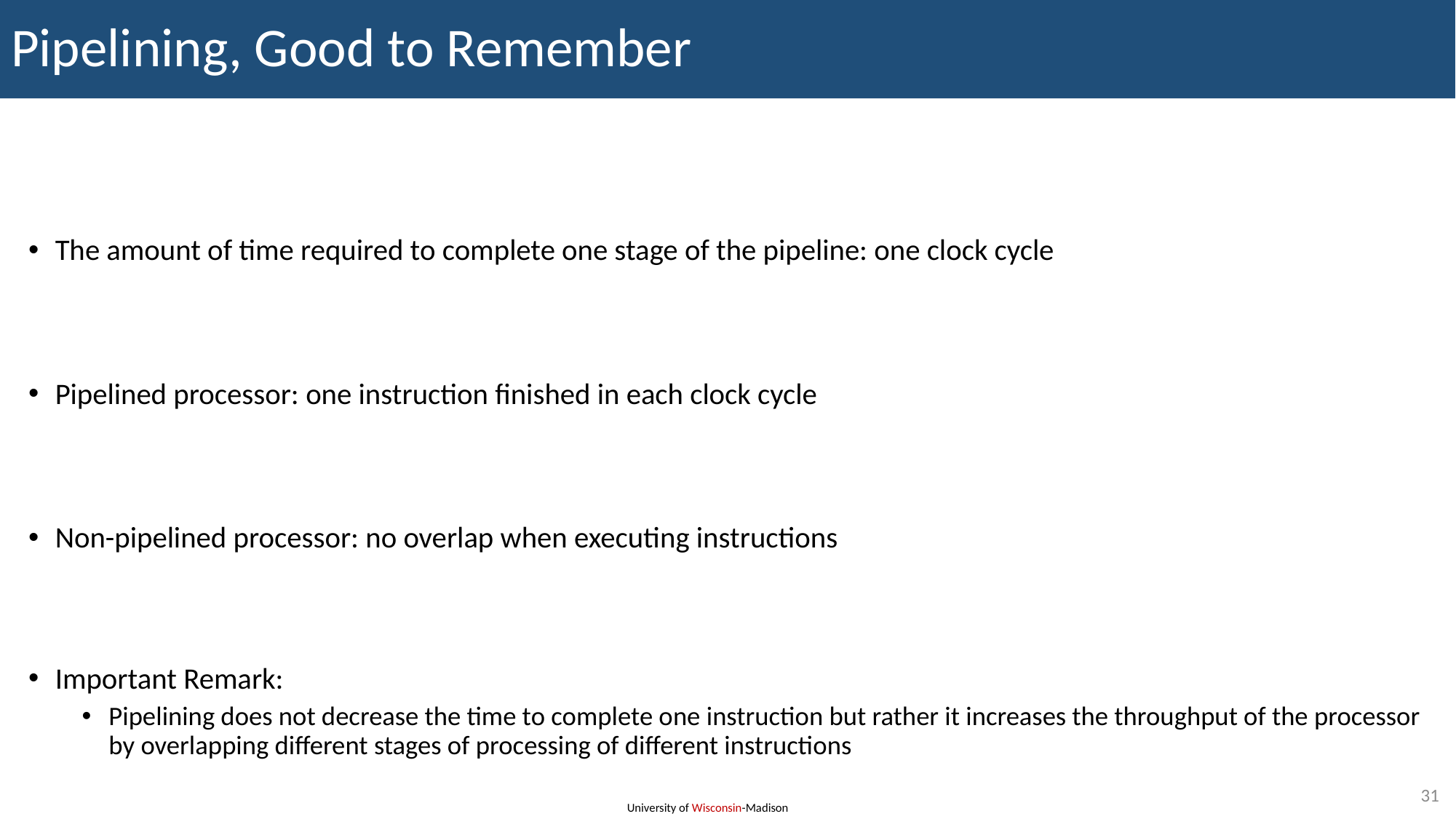

# Pipelining, Good to Remember

The amount of time required to complete one stage of the pipeline: one clock cycle

Pipelined processor: one instruction finished in each clock cycle

Non-pipelined processor: no overlap when executing instructions

Important Remark:
Pipelining does not decrease the time to complete one instruction but rather it increases the throughput of the processor by overlapping different stages of processing of different instructions
31